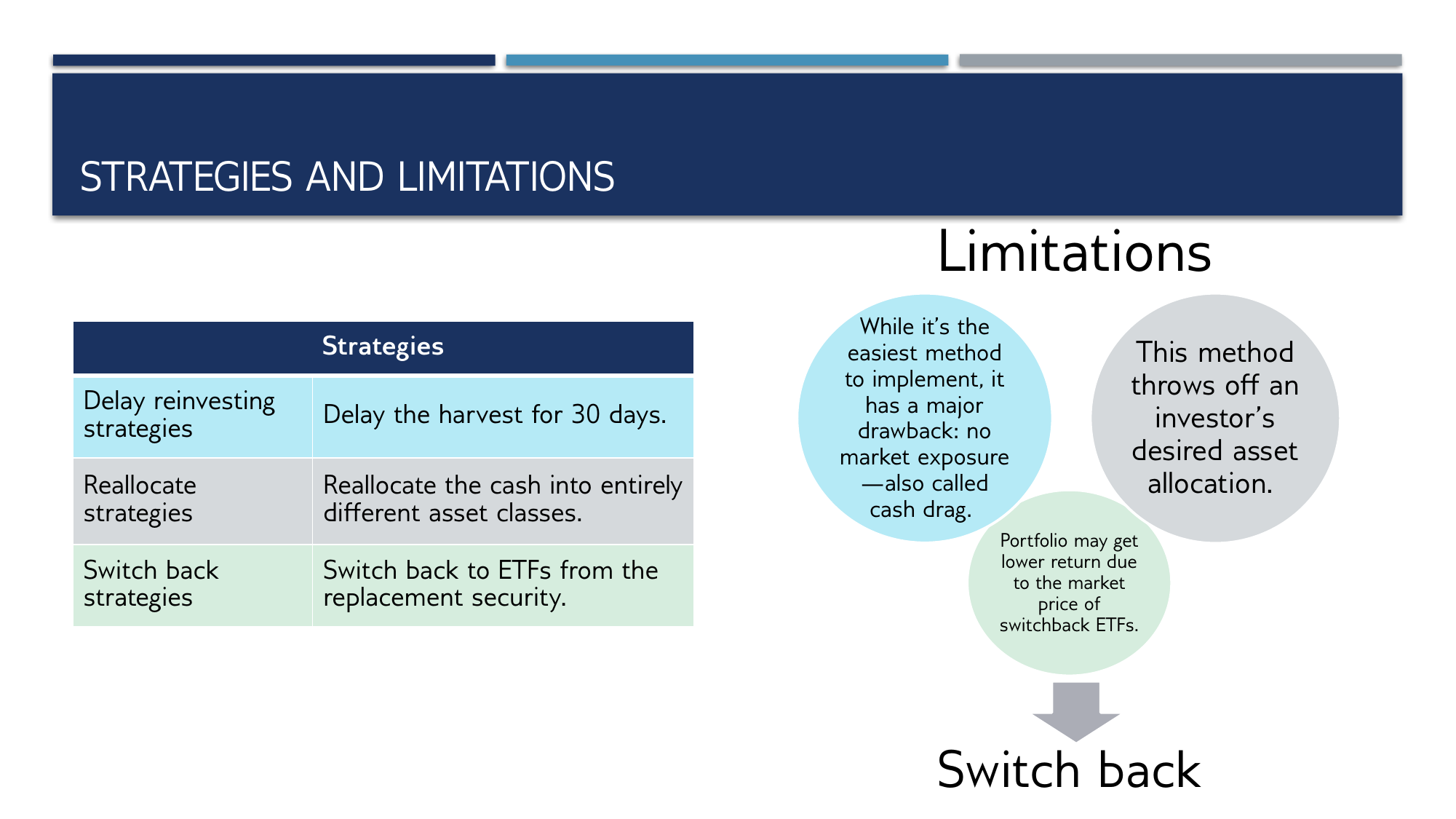

# Strategies and limitations
Limitations
Switch back
Portfolio may get lower return due to the market price of switchback ETFs.
This method throws off an investor’s desired asset allocation.
While it’s the easiest method to implement, it has a major drawback: no market exposure—also called cash drag.
| Strategies |  |
| --- | --- |
| Delay reinvesting strategies | Delay the harvest for 30 days. |
| Reallocate strategies | Reallocate the cash into entirely different asset classes. |
| Switch back strategies | Switch back to ETFs from the replacement security. |